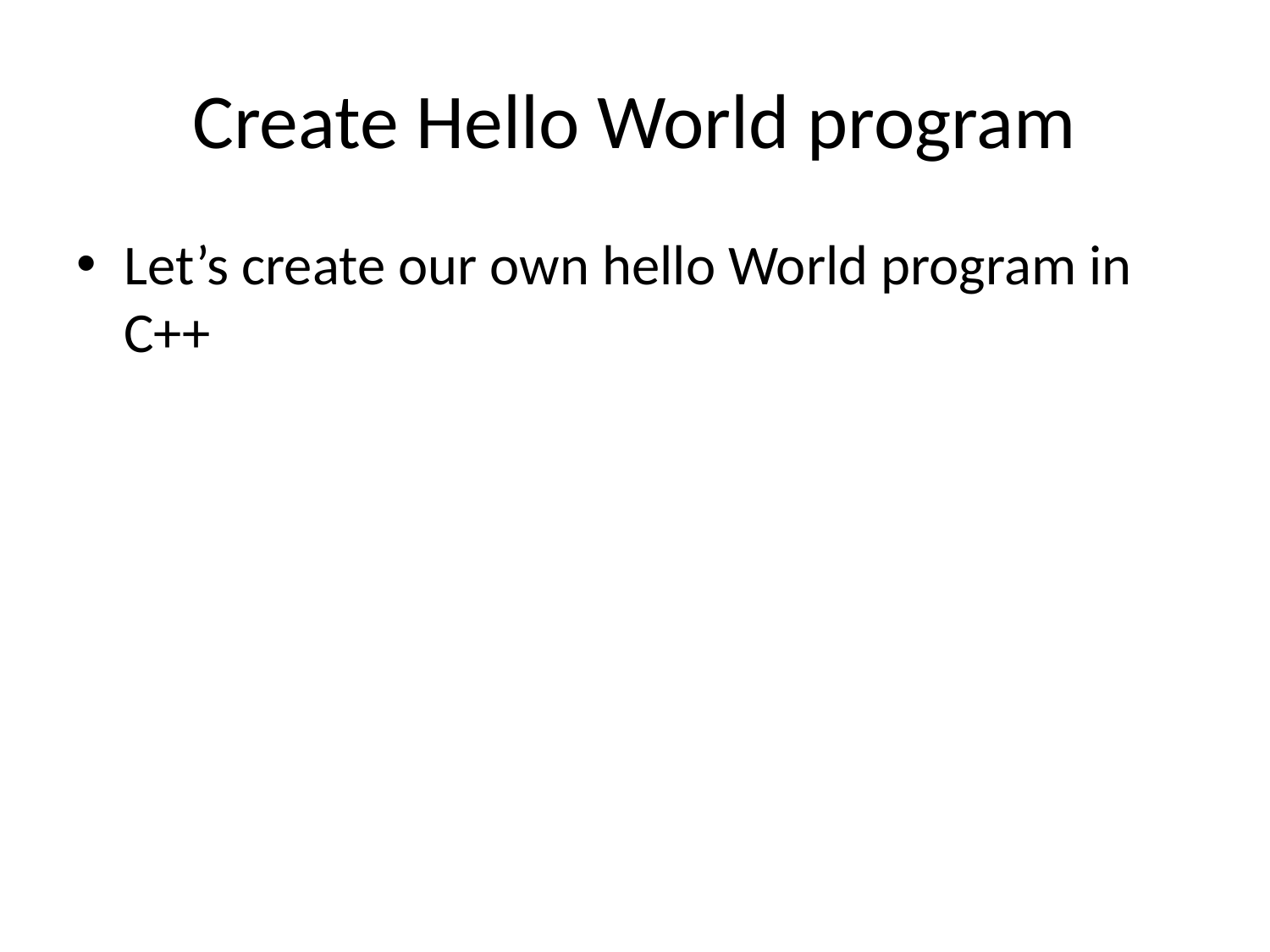

# Create Hello World program
Let’s create our own hello World program in C++